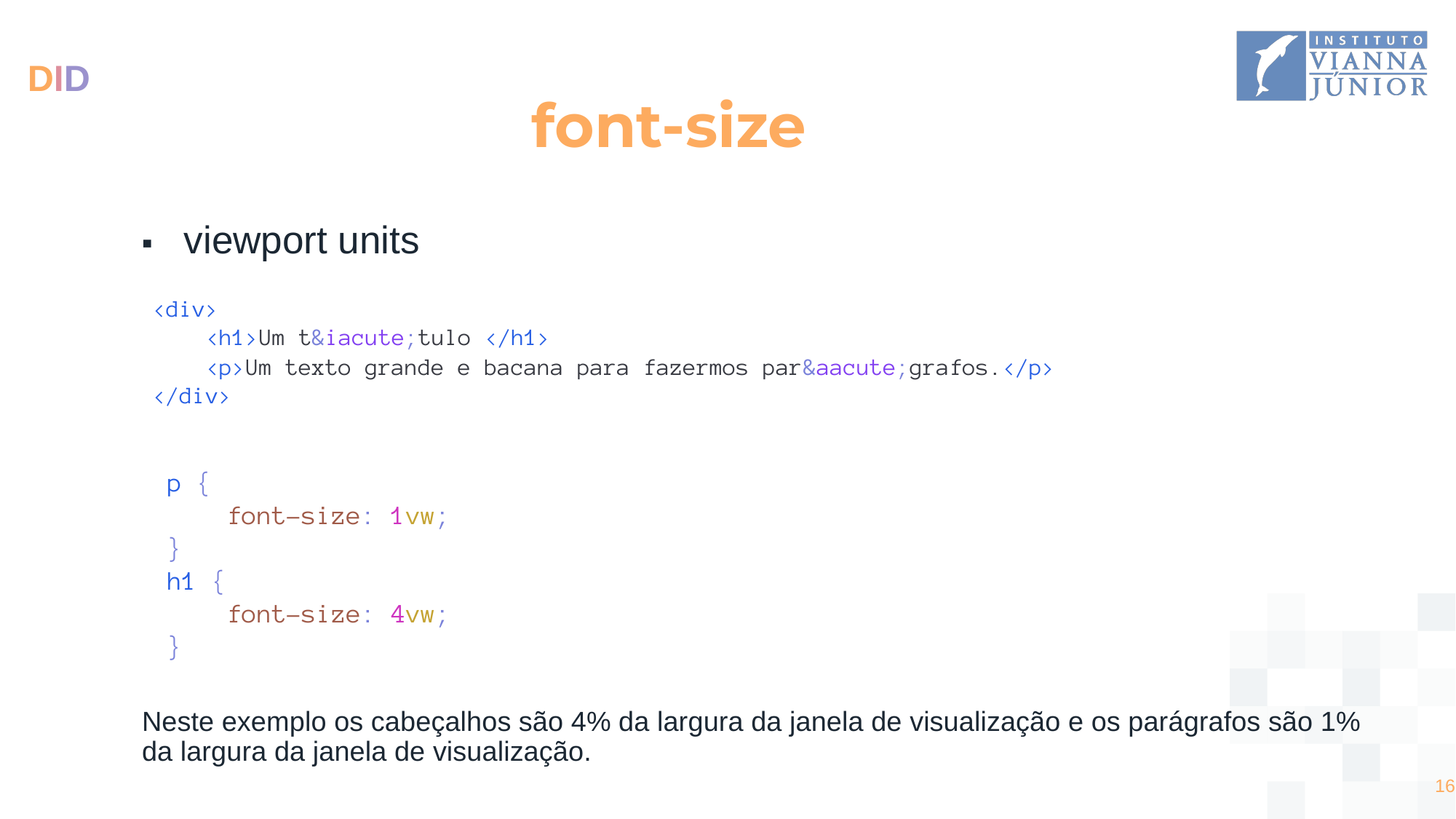

# font-size
viewport units

Neste exemplo os cabeçalhos são 4% da largura da janela de visualização e os parágrafos são 1% da largura da janela de visualização.

    <div>
        <h1>Um t&iacute;tulo </h1>
        <p>Um texto grande e bacana para fazermos par&aacute;grafos.</p>
    </div>
p {
    font-size: 1vw;
}
h1 {
    font-size: 4vw;
}
16